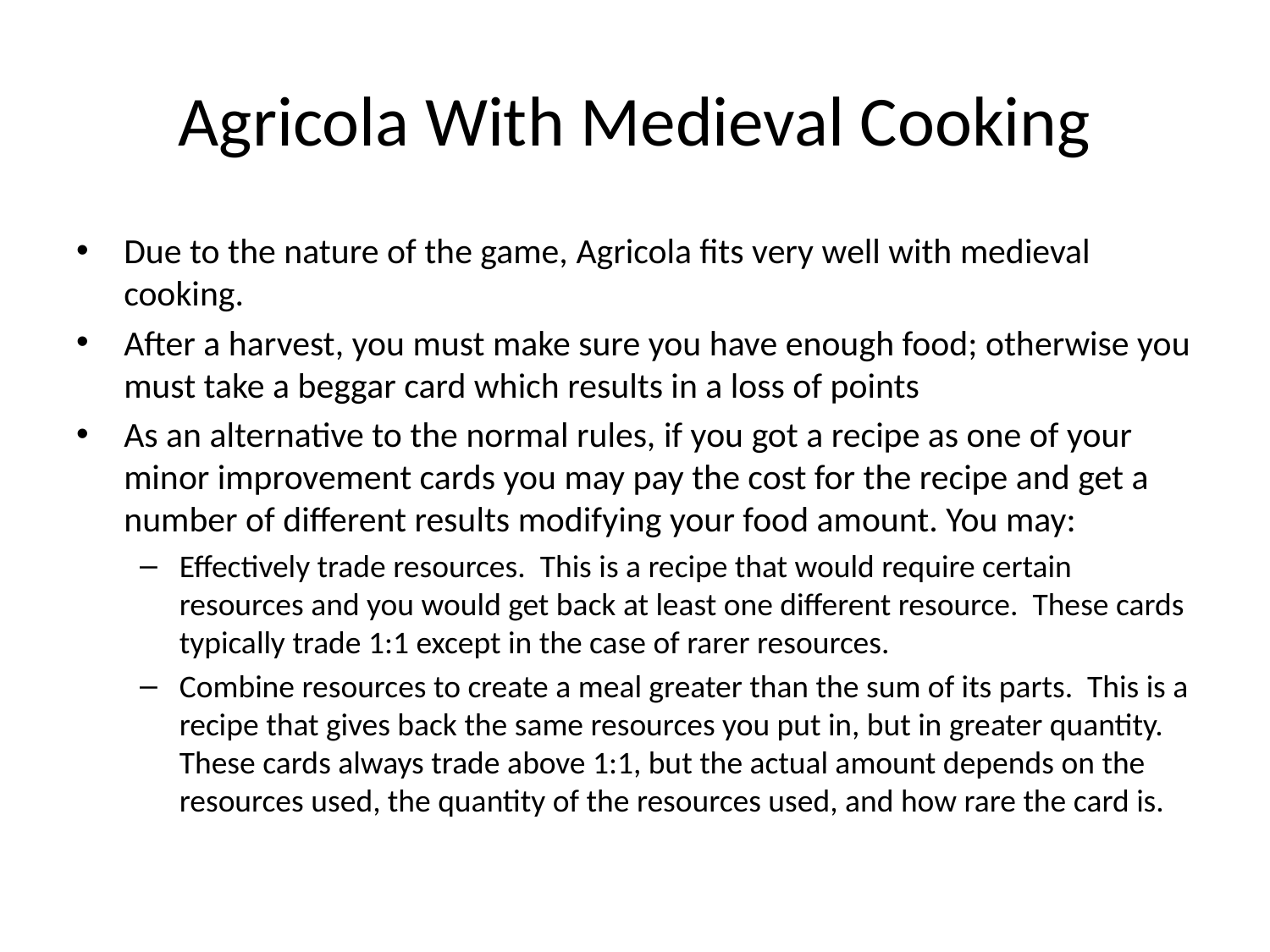

# Agricola With Medieval Cooking
Due to the nature of the game, Agricola fits very well with medieval cooking.
After a harvest, you must make sure you have enough food; otherwise you must take a beggar card which results in a loss of points
As an alternative to the normal rules, if you got a recipe as one of your minor improvement cards you may pay the cost for the recipe and get a number of different results modifying your food amount. You may:
Effectively trade resources.  This is a recipe that would require certain resources and you would get back at least one different resource.  These cards typically trade 1:1 except in the case of rarer resources.
Combine resources to create a meal greater than the sum of its parts.  This is a recipe that gives back the same resources you put in, but in greater quantity.  These cards always trade above 1:1, but the actual amount depends on the resources used, the quantity of the resources used, and how rare the card is.